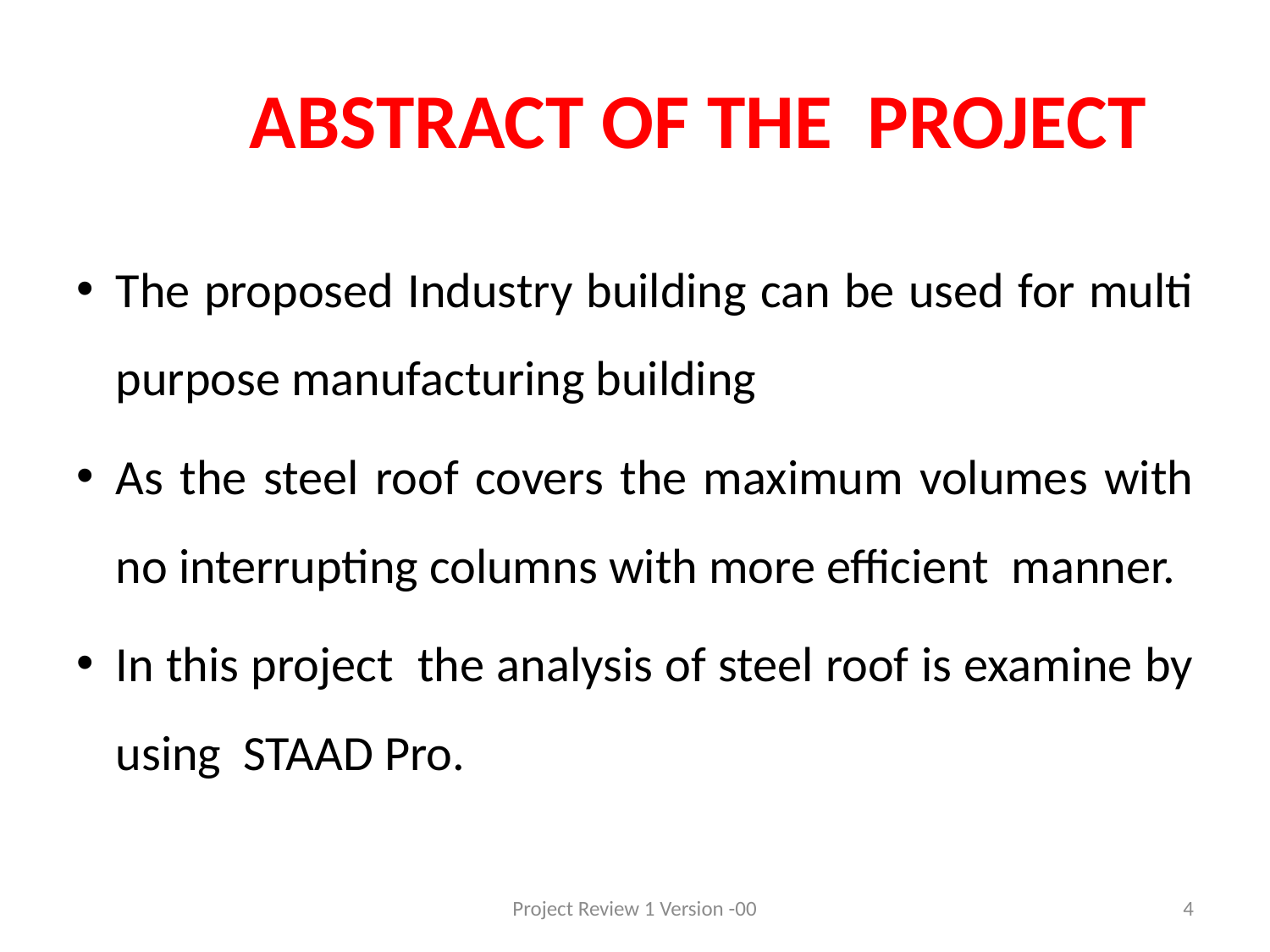

# ABSTRACT OF THE  PROJECT
The proposed Industry building can be used for multi purpose manufacturing building
As the steel roof covers the maximum volumes with no interrupting columns with more efficient  manner.
In this project  the analysis of steel roof is examine by using  STAAD Pro.

Project Review 1 Version -00
4